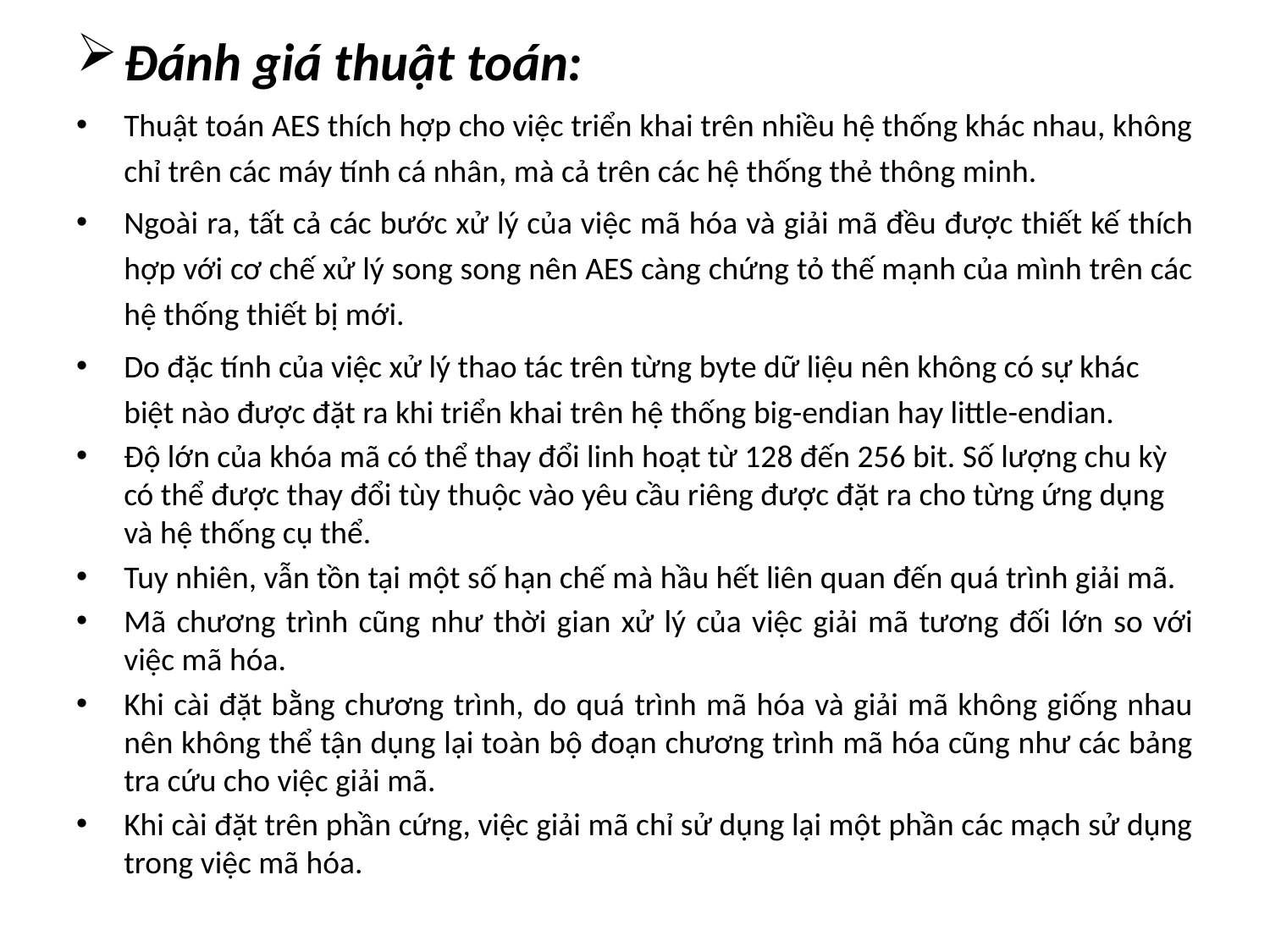

Đánh giá thuật toán:
Thuật toán AES thích hợp cho việc triển khai trên nhiều hệ thống khác nhau, không chỉ trên các máy tính cá nhân, mà cả trên các hệ thống thẻ thông minh.
Ngoài ra, tất cả các bước xử lý của việc mã hóa và giải mã đều được thiết kế thích hợp với cơ chế xử lý song song nên AES càng chứng tỏ thế mạnh của mình trên các hệ thống thiết bị mới.
Do đặc tính của việc xử lý thao tác trên từng byte dữ liệu nên không có sự khác biệt nào được đặt ra khi triển khai trên hệ thống big-endian hay little-endian.
Độ lớn của khóa mã có thể thay đổi linh hoạt từ 128 đến 256 bit. Số lượng chu kỳ có thể được thay đổi tùy thuộc vào yêu cầu riêng được đặt ra cho từng ứng dụng và hệ thống cụ thể.
Tuy nhiên, vẫn tồn tại một số hạn chế mà hầu hết liên quan đến quá trình giải mã.
Mã chương trình cũng như thời gian xử lý của việc giải mã tương đối lớn so với việc mã hóa.
Khi cài đặt bằng chương trình, do quá trình mã hóa và giải mã không giống nhau nên không thể tận dụng lại toàn bộ đoạn chương trình mã hóa cũng như các bảng tra cứu cho việc giải mã.
Khi cài đặt trên phần cứng, việc giải mã chỉ sử dụng lại một phần các mạch sử dụng trong việc mã hóa.